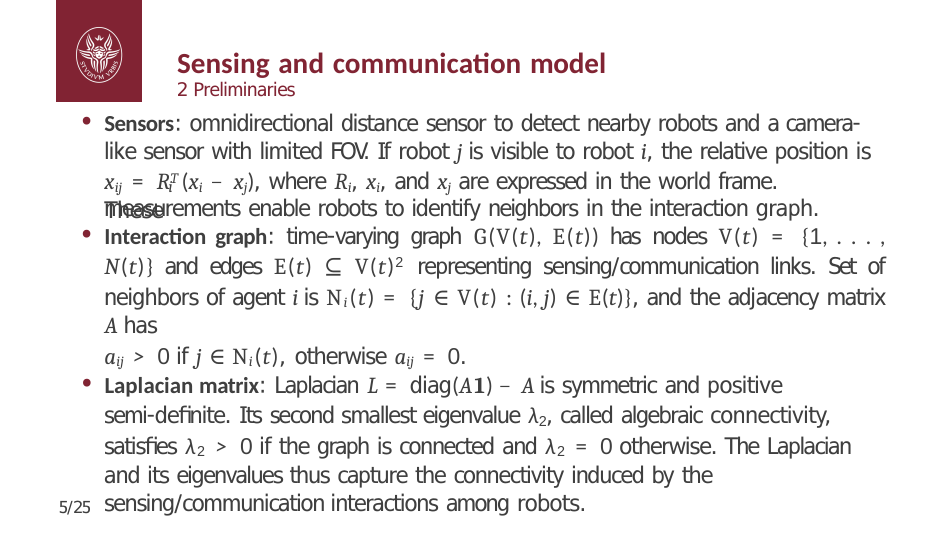

# Sensing and communication model
2 Preliminaries
Sensors: omnidirectional distance sensor to detect nearby robots and a camera-like sensor with limited FOV. If robot j is visible to robot i, the relative position is
xij = RT (xi − xj), where Ri, xi, and xj are expressed in the world frame. These
i
measurements enable robots to identify neighbors in the interaction graph.
Interaction graph: time-varying graph G(V(t), E(t)) has nodes V(t) = {1, . . . , N(t)} and edges E(t) ⊆ V(t)2 representing sensing/communication links. Set of neighbors of agent i is Ni(t) = {j ∈ V(t) : (i, j) ∈ E(t)}, and the adjacency matrix A has
aij > 0 if j ∈ Ni(t), otherwise aij = 0.
Laplacian matrix: Laplacian L = diag(A1) − A is symmetric and positive
semi-definite. Its second smallest eigenvalue λ2, called algebraic connectivity, satisfies λ2 > 0 if the graph is connected and λ2 = 0 otherwise. The Laplacian and its eigenvalues thus capture the connectivity induced by the sensing/communication interactions among robots.
5/25